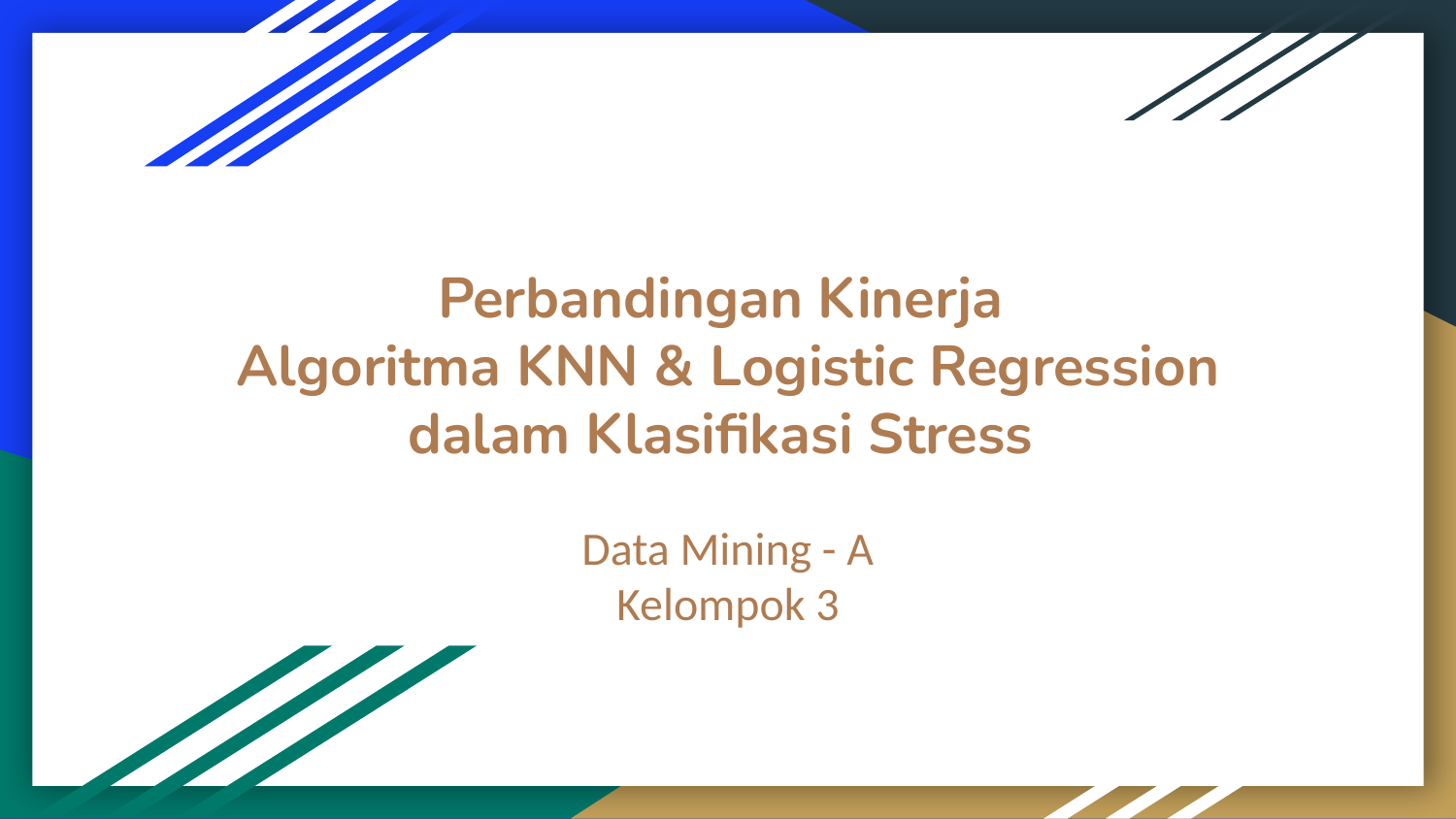

# Perbandingan Kinerja
Algoritma KNN & Logistic Regression
dalam Klasifikasi Stress
Data Mining - A
Kelompok 3